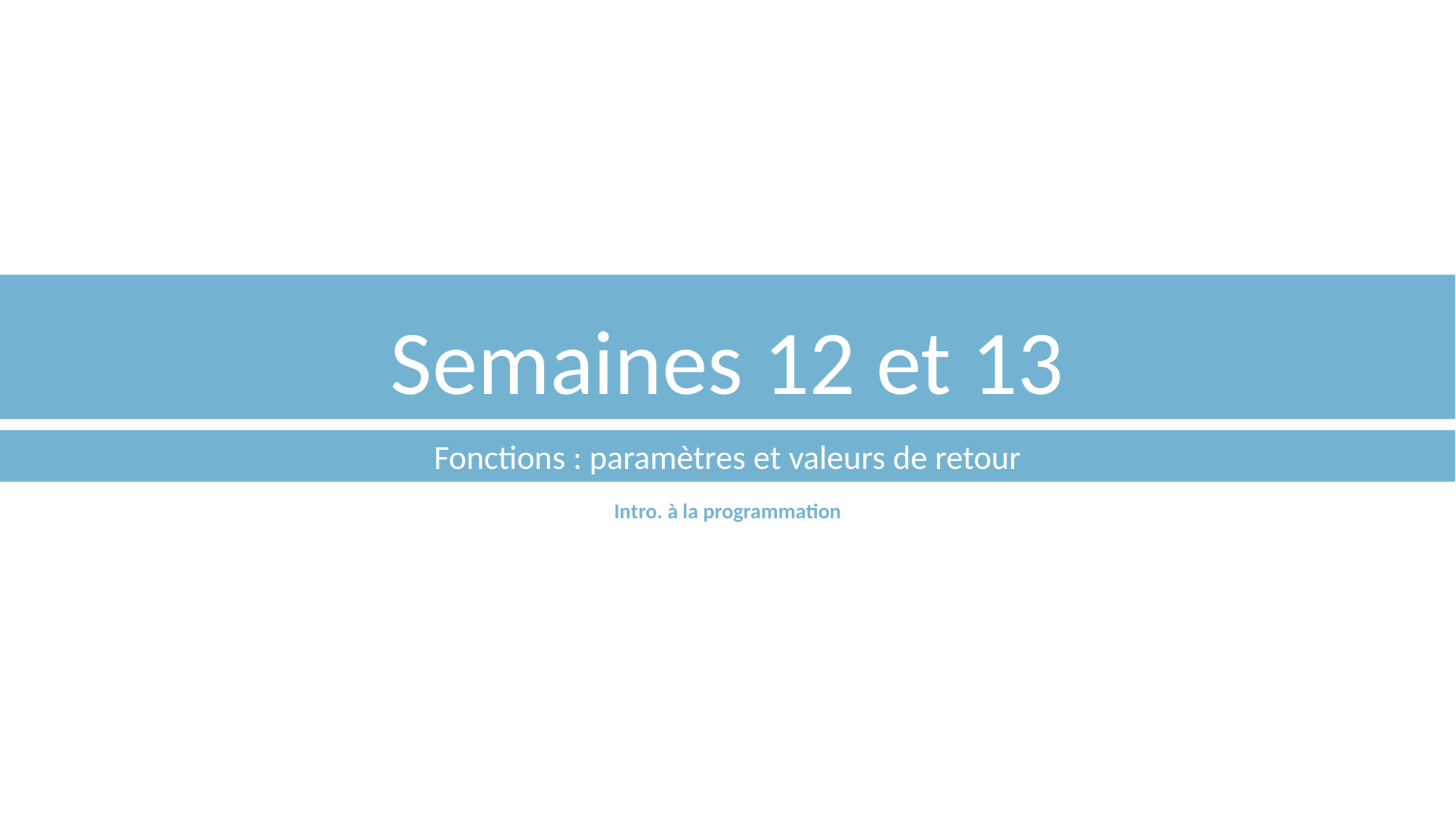

# Semaines 12 et 13
Fonctions : paramètres et valeurs de retour